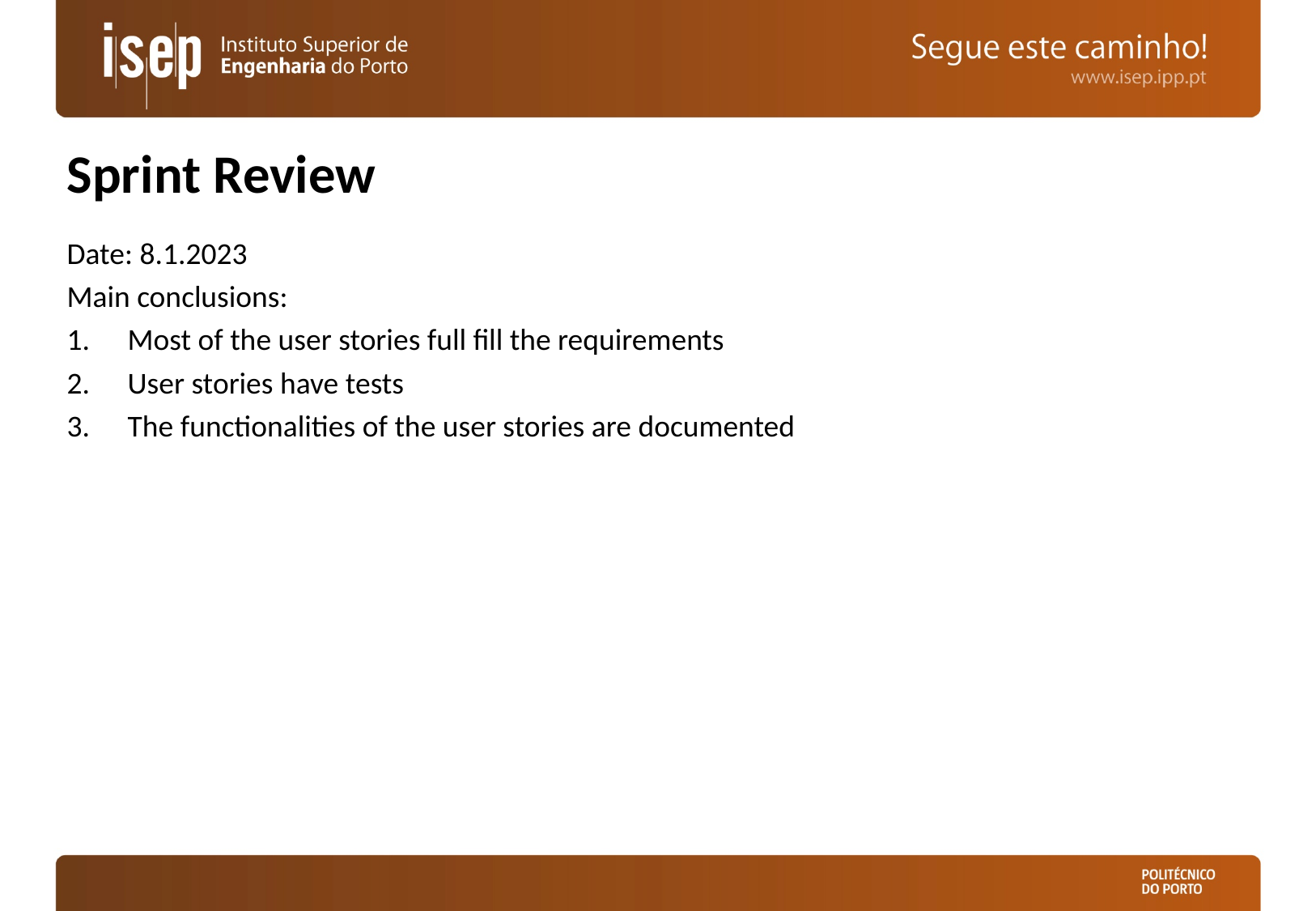

# Sprint Review
Date: 8.1.2023
Main conclusions:
Most of the user stories full fill the requirements
User stories have tests
The functionalities of the user stories are documented